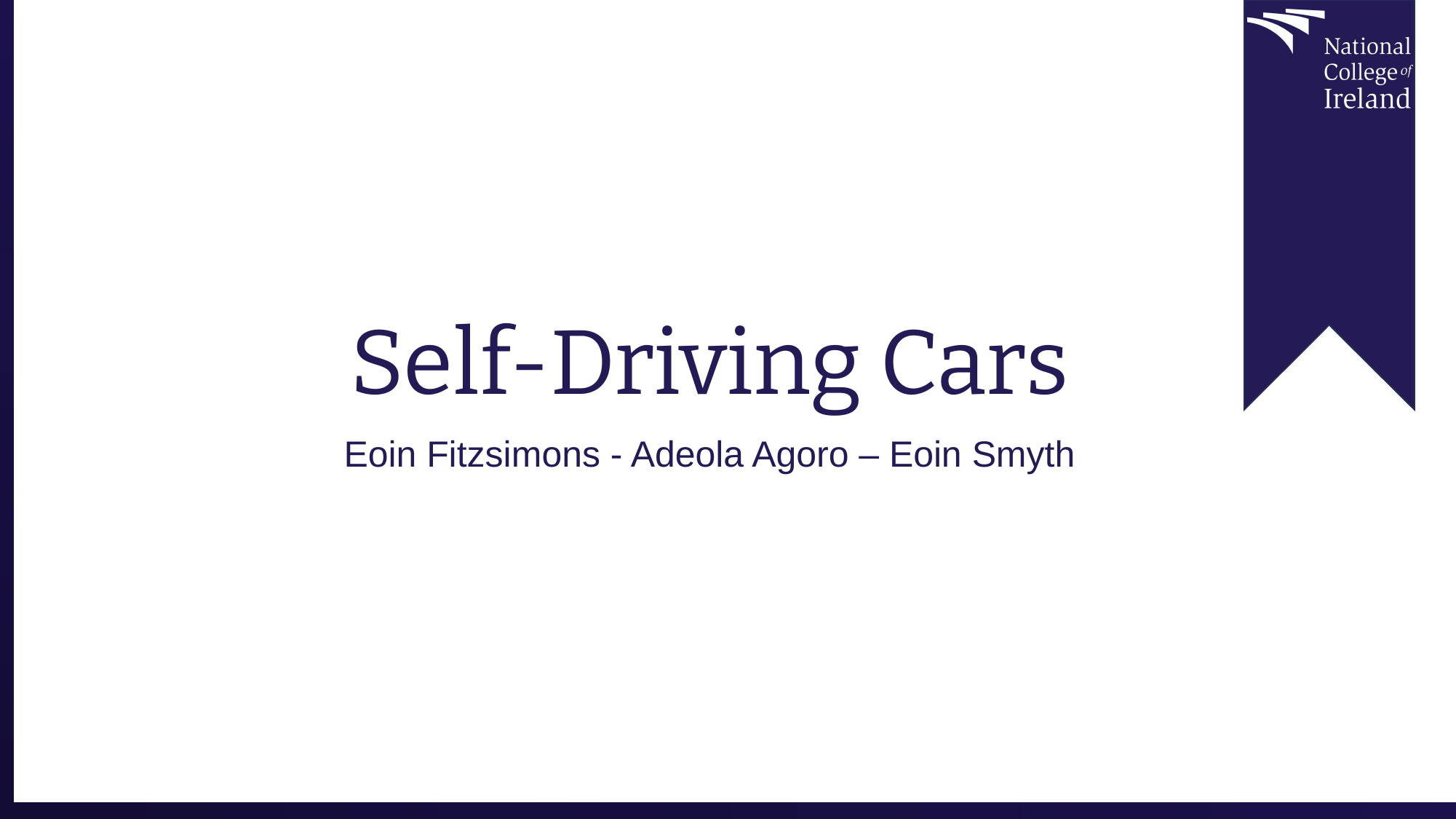

# Self-Driving Cars
Eoin Fitzsimons - Adeola Agoro – Eoin Smyth